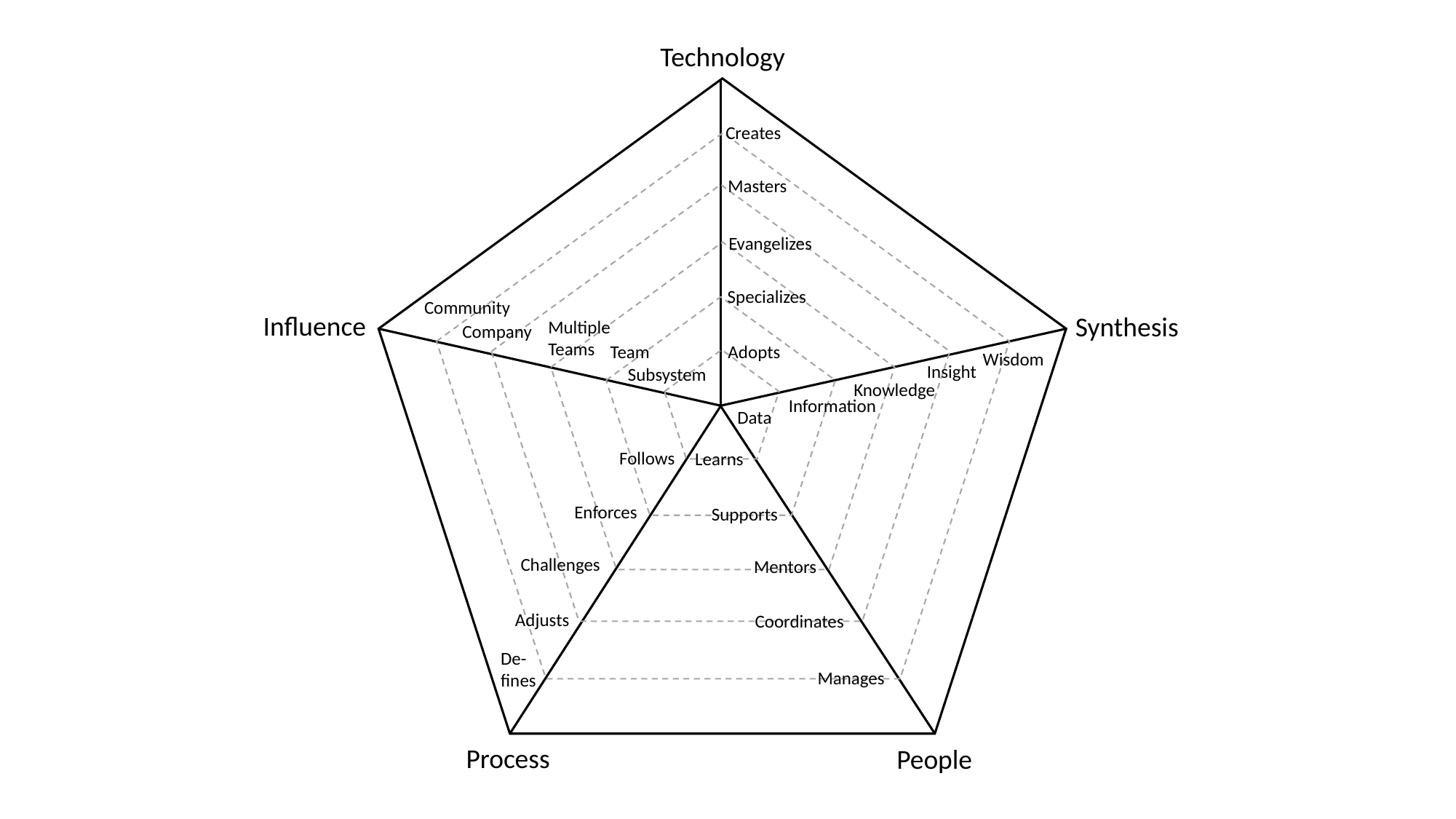

Technology

Creates
Masters
Evangelizes
Specializes
Community
Influence
Synthesis
Multiple
Teams
Company
Team
Adopts
Wisdom
Insight
Subsystem
Knowledge
Information
Data
Follows
Learns
Enforces
Supports
Challenges
Mentors
Adjusts
Coordinates
De-
fines
Manages
Process
People